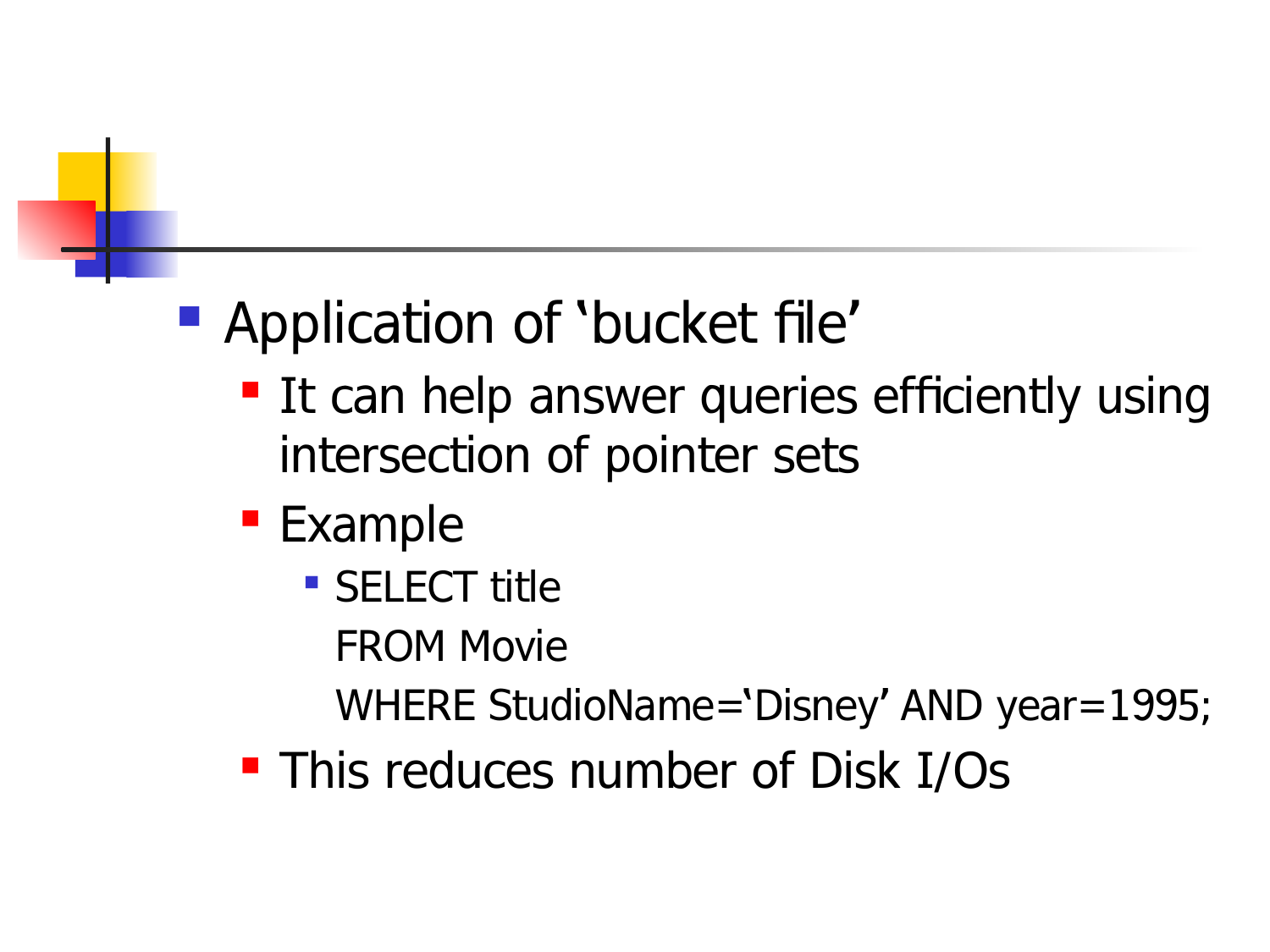

Application of ‘bucket file’
It can help answer queries efficiently using intersection of pointer sets
Example
SELECT title
	FROM Movie
	WHERE StudioName=‘Disney’ AND year=1995;
This reduces number of Disk I/Os